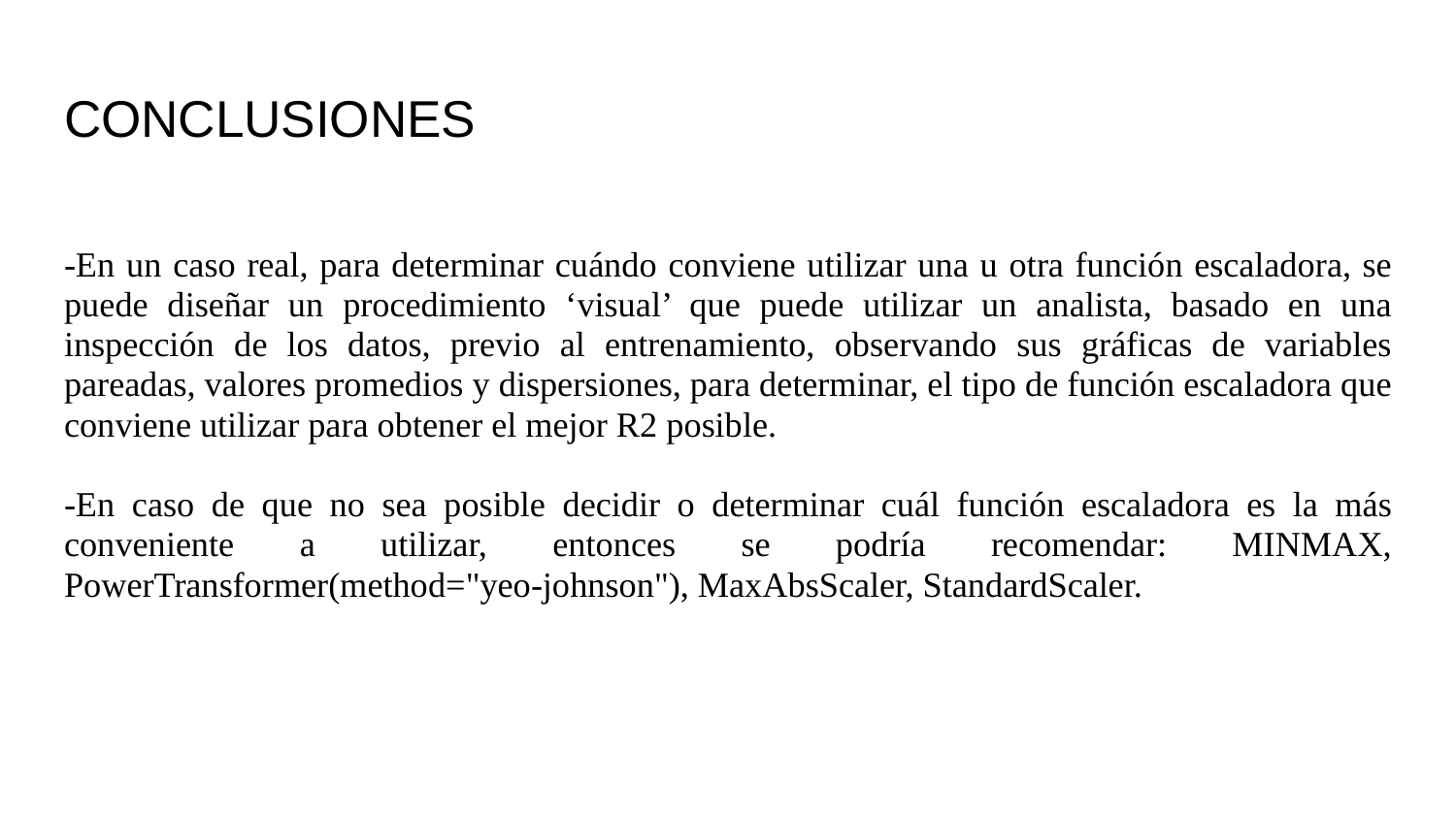

# CONCLUSIONES

-En un caso real, para determinar cuándo conviene utilizar una u otra función escaladora, se puede diseñar un procedimiento ‘visual’ que puede utilizar un analista, basado en una inspección de los datos, previo al entrenamiento, observando sus gráficas de variables pareadas, valores promedios y dispersiones, para determinar, el tipo de función escaladora que conviene utilizar para obtener el mejor R2 posible.

-En caso de que no sea posible decidir o determinar cuál función escaladora es la más conveniente a utilizar, entonces se podría recomendar: MINMAX, PowerTransformer(method="yeo-johnson"), MaxAbsScaler, StandardScaler.